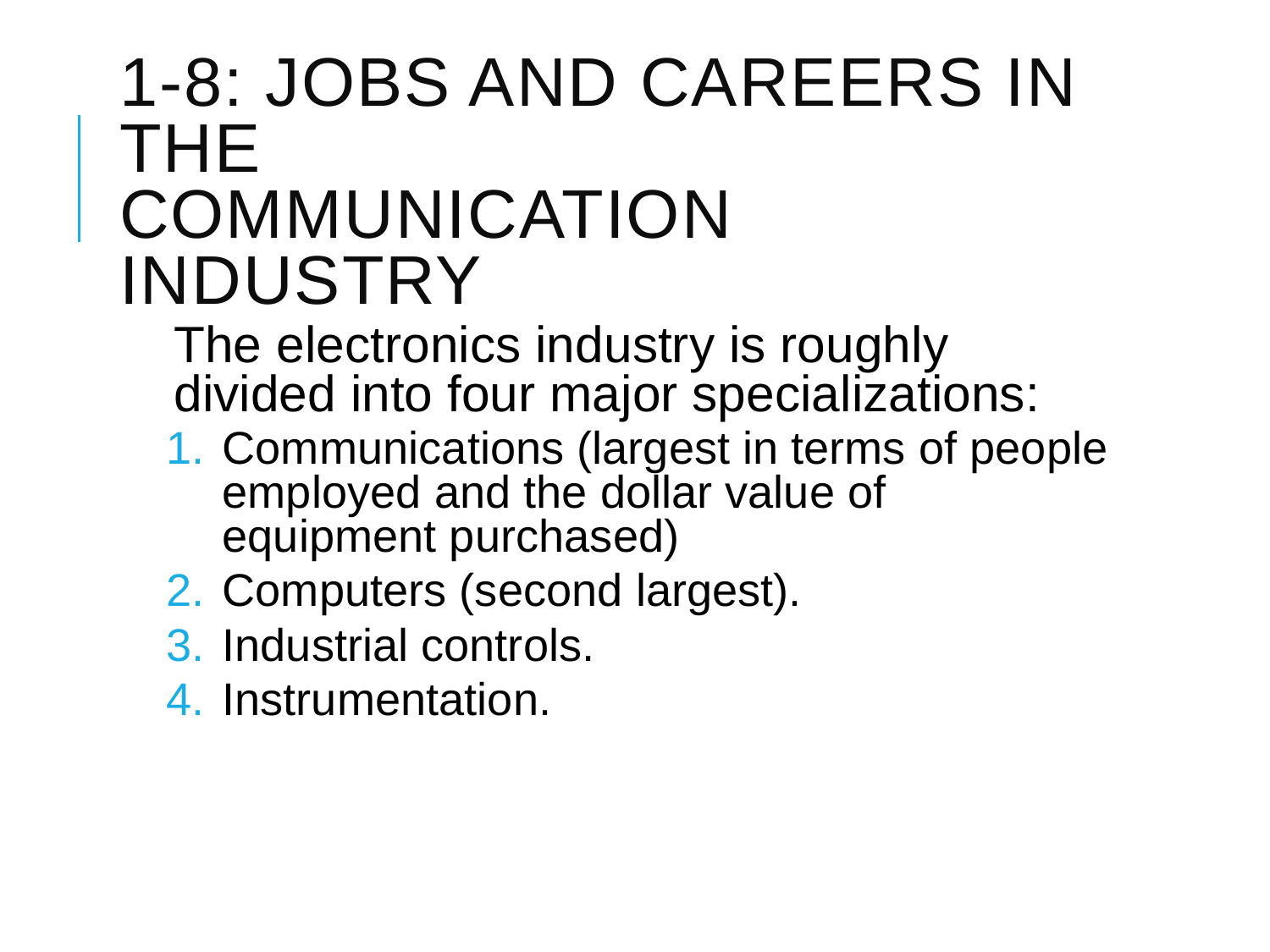

# 1-8: Jobs and Careers in the Communication Industry
The electronics industry is roughly divided into four major specializations:
Communications (largest in terms of people employed and the dollar value of equipment purchased)
Computers (second largest).
Industrial controls.
Instrumentation.